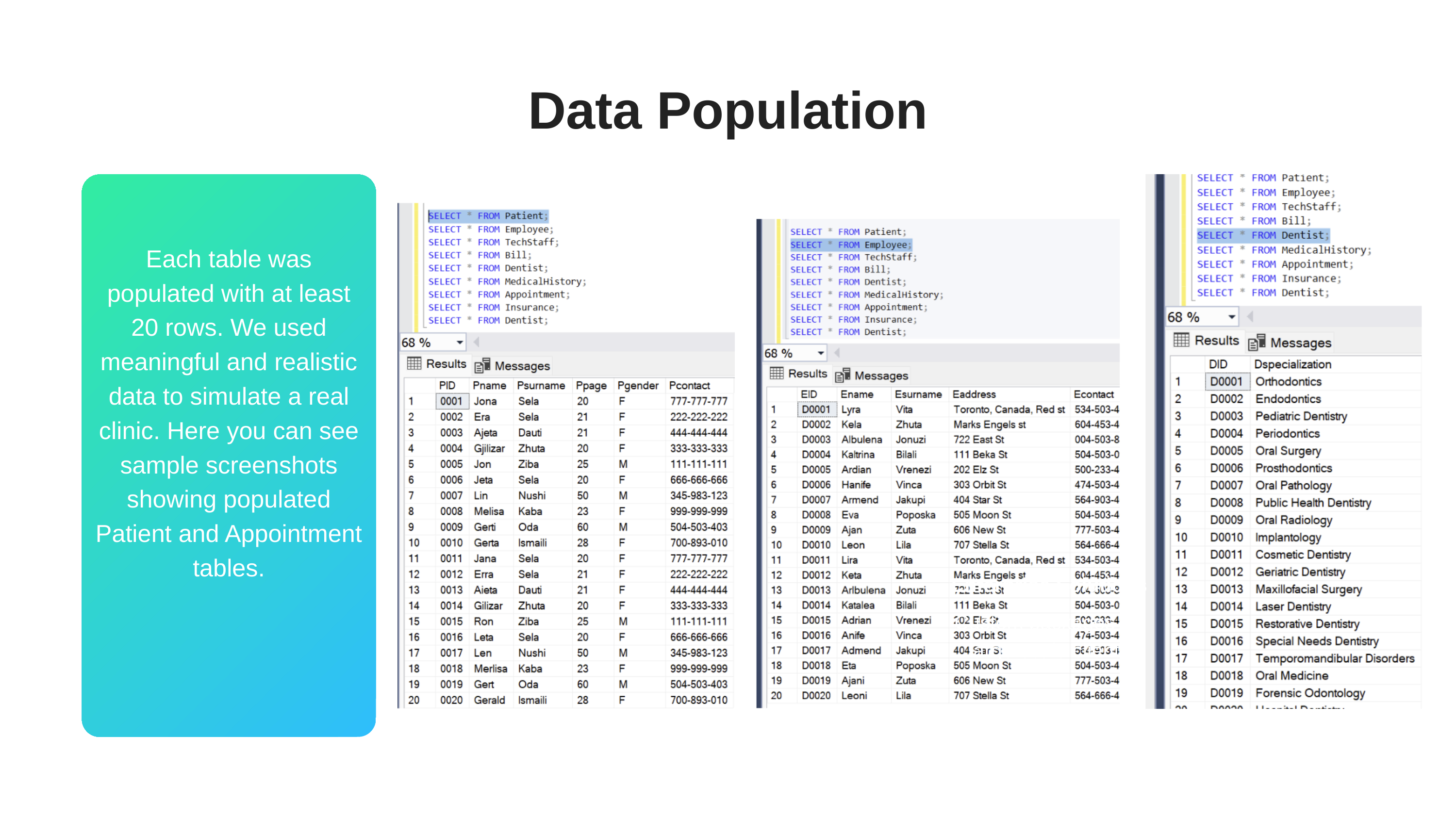

Data Population

Each table was populated with at least 20 rows. We used meaningful and realistic data to simulate a real clinic. Here you can see sample screenshots showing populated Patient and Appointment tables.
Enterprise Solutions
Custom packages for large-scale clients